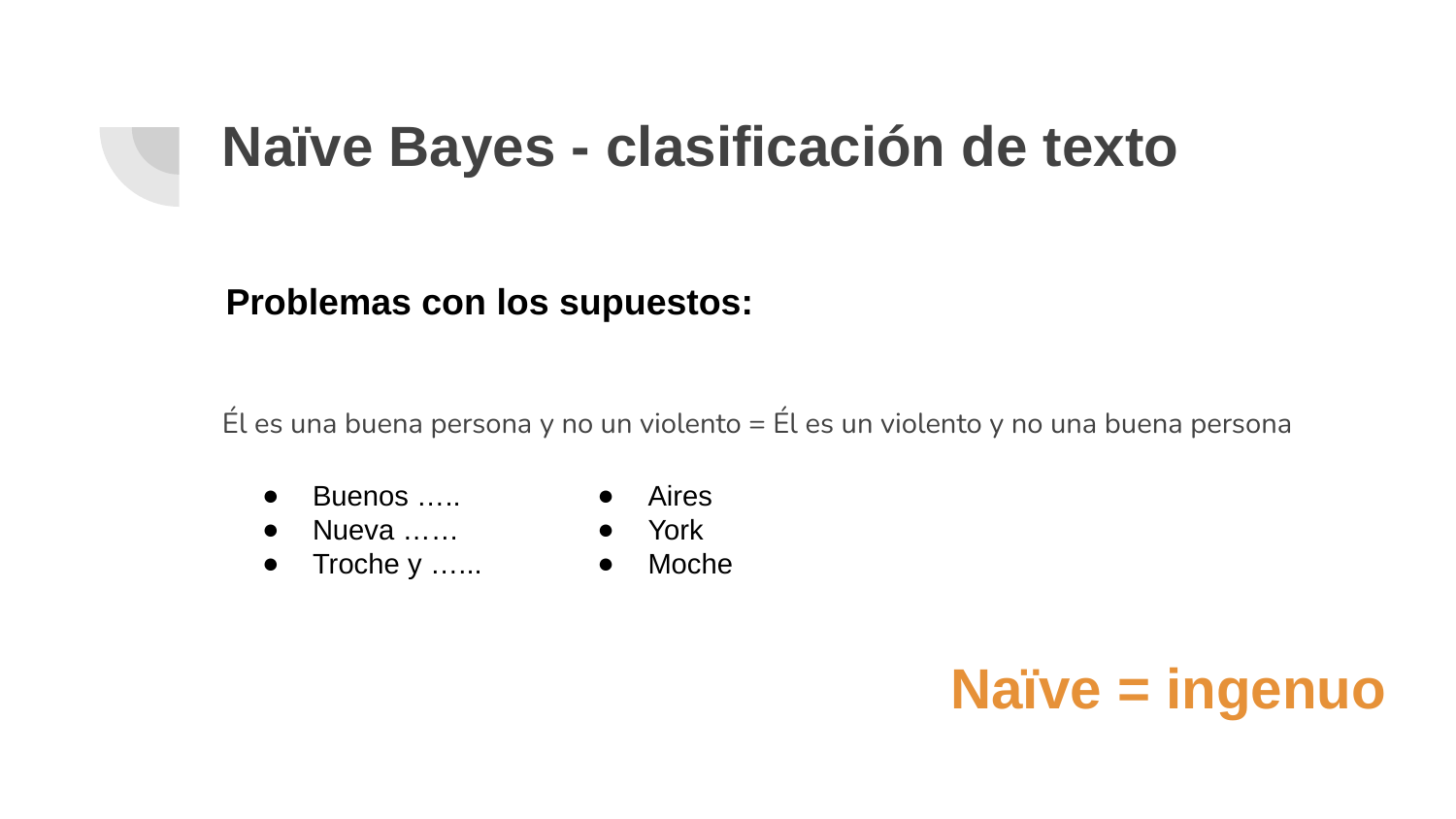

# Naïve Bayes - clasificación de texto
Problemas con los supuestos:
Él es una buena persona y no un violento = Él es un violento y no una buena persona
Buenos …..
Nueva ……
Troche y …...
Aires
York
Moche
Naïve = ingenuo